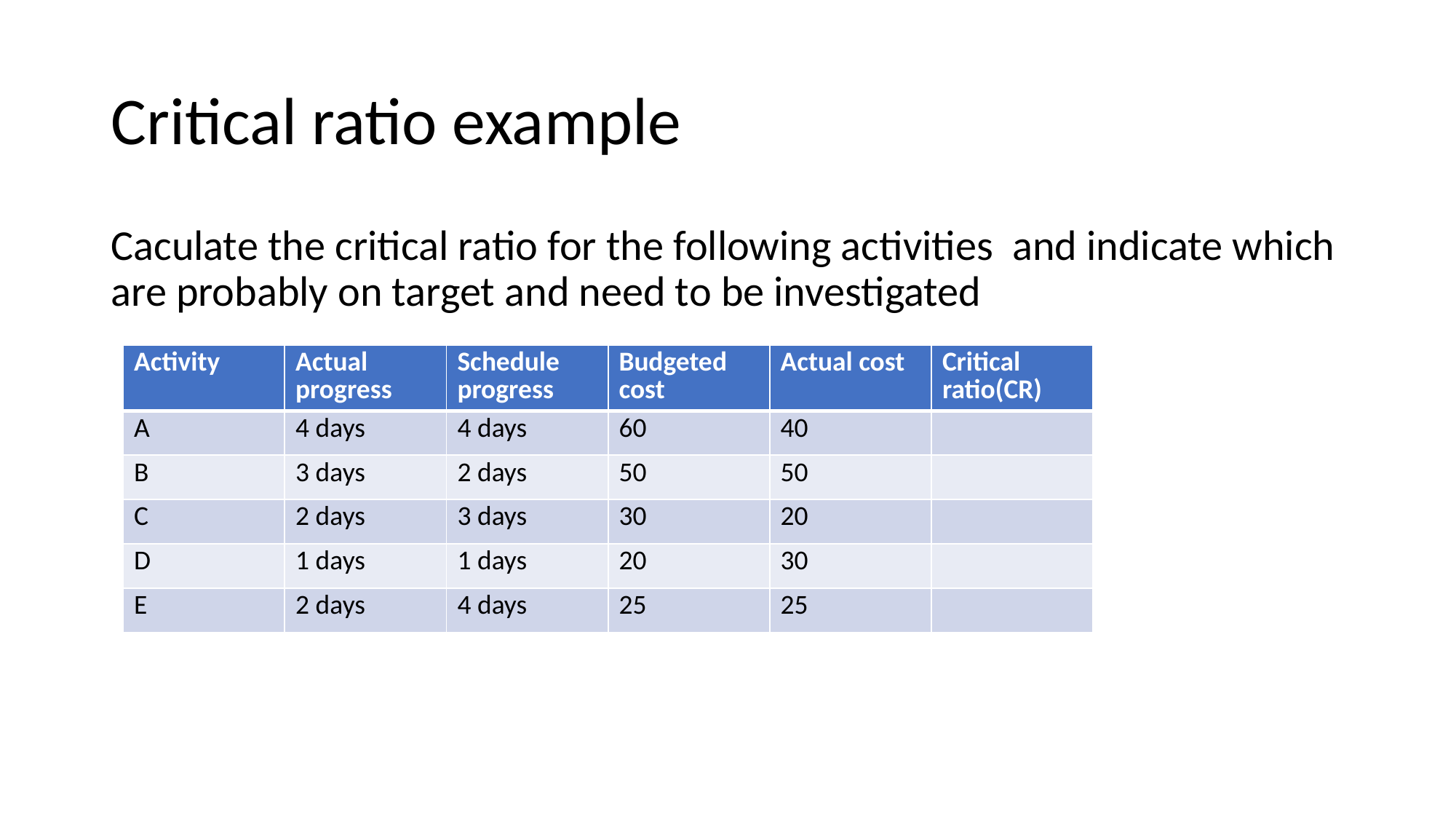

# Critical ratio example
Caculate the critical ratio for the following activities  and indicate which are probably on target and need to be investigated

| Activity | Actual progress | Schedule progress | Budgeted cost | Actual cost | Critical ratio(CR) |
| --- | --- | --- | --- | --- | --- |
| A | 4 days | 4 days | 60 | 40 |  |
| B | 3 days | 2 days | 50 | 50 |  |
| C | 2 days | 3 days | 30 | 20 |  |
| D | 1 days | 1 days | 20 | 30 |  |
| E | 2 days | 4 days | 25 | 25 |  |